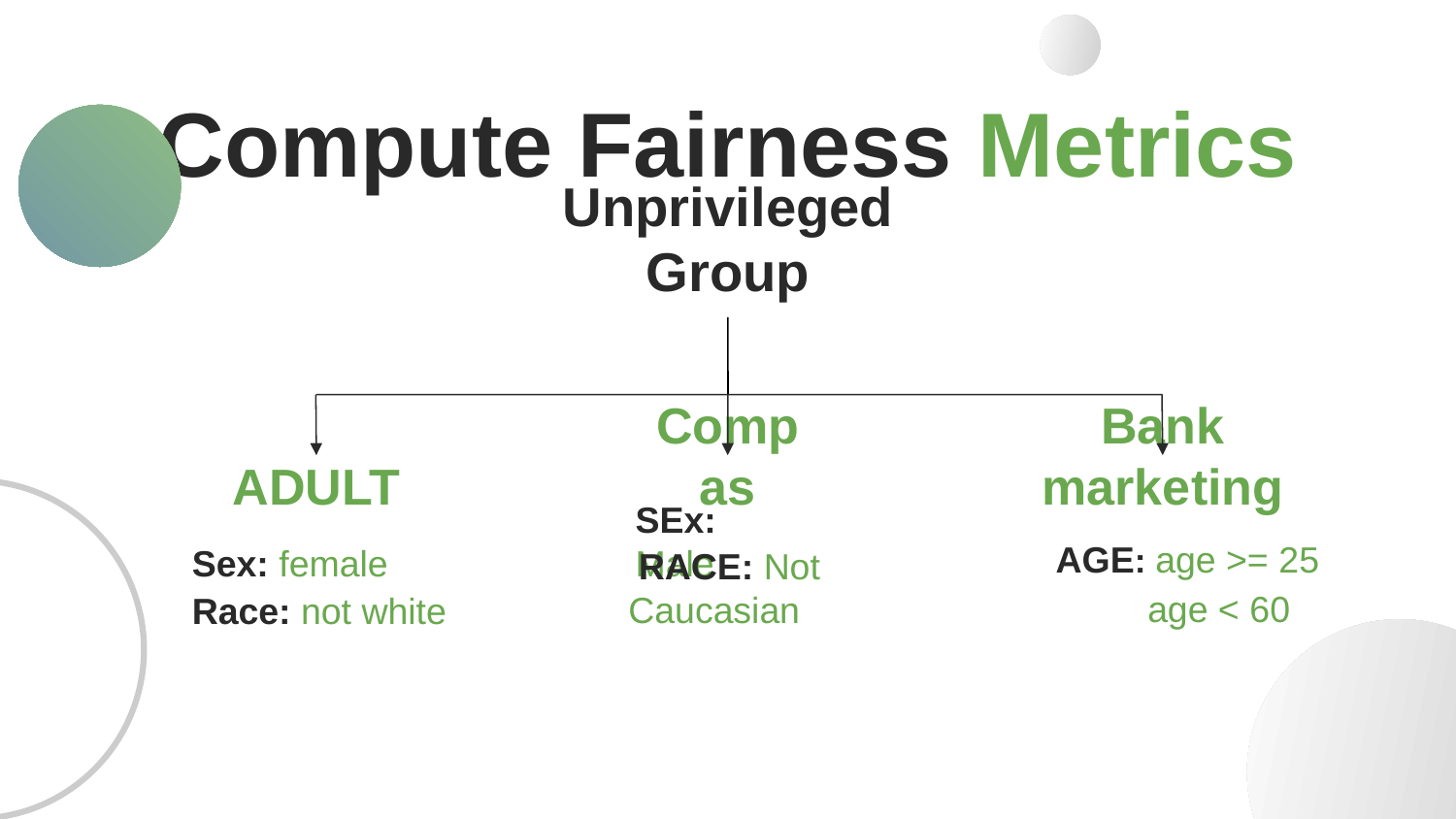

# Compute Fairness Metrics

Unprivileged Group
ADULT
Compas
Bank marketing

Sex: female
AGE: age >= 25
         age < 60
SEx: Male
 RACE: Not Caucasian
Race: not white